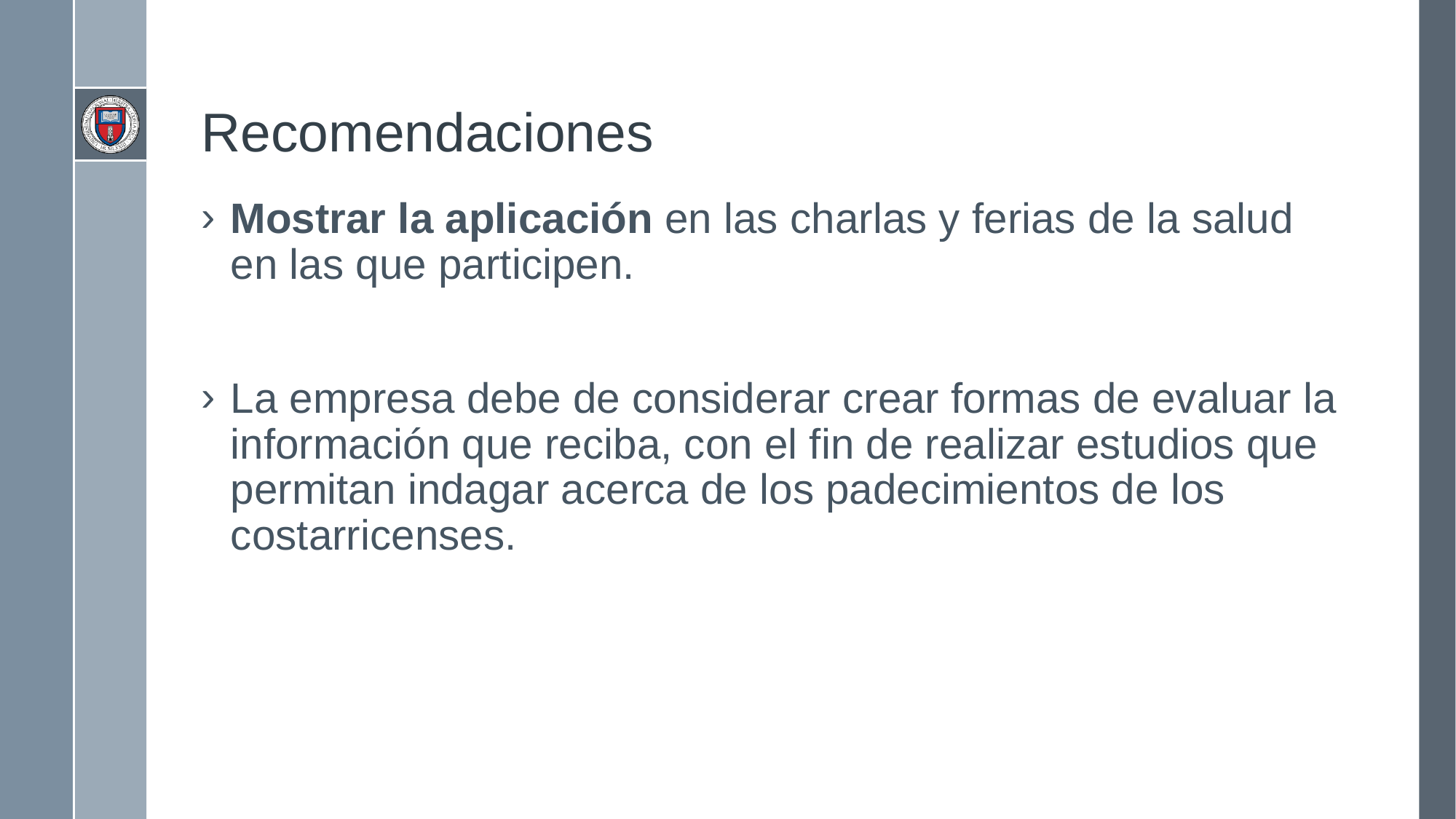

# Recomendaciones
Mostrar la aplicación en las charlas y ferias de la salud en las que participen.

La empresa debe de considerar crear formas de evaluar la información que reciba, con el fin de realizar estudios que permitan indagar acerca de los padecimientos de los costarricenses.